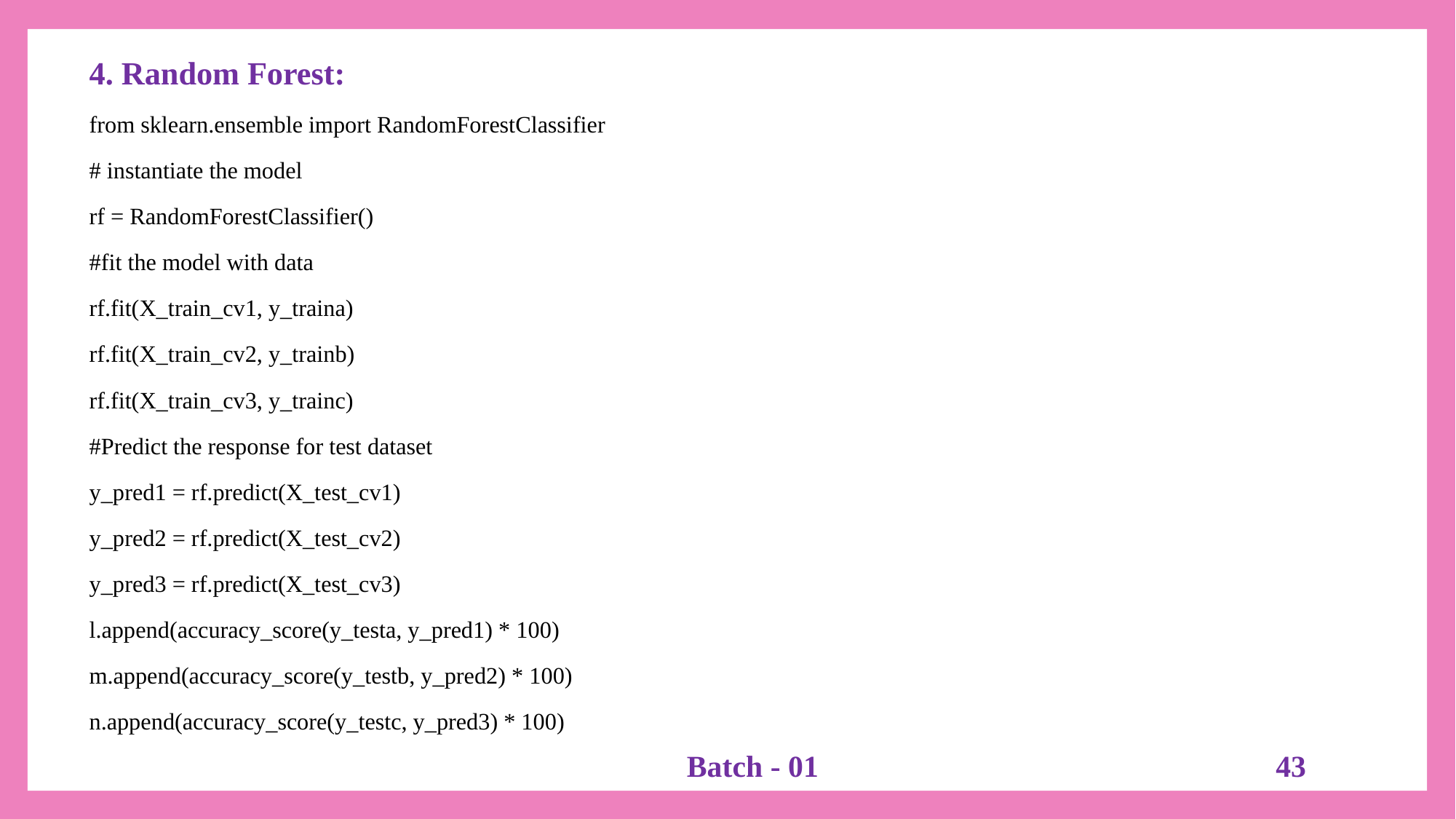

4. Random Forest:
from sklearn.ensemble import RandomForestClassifier
# instantiate the model
rf = RandomForestClassifier()
#fit the model with data
rf.fit(X_train_cv1, y_traina)
rf.fit(X_train_cv2, y_trainb)
rf.fit(X_train_cv3, y_trainc)
#Predict the response for test dataset
y_pred1 = rf.predict(X_test_cv1)
y_pred2 = rf.predict(X_test_cv2)
y_pred3 = rf.predict(X_test_cv3)
l.append(accuracy_score(y_testa, y_pred1) * 100)
m.append(accuracy_score(y_testb, y_pred2) * 100)
n.append(accuracy_score(y_testc, y_pred3) * 100)

Batch - 01
43